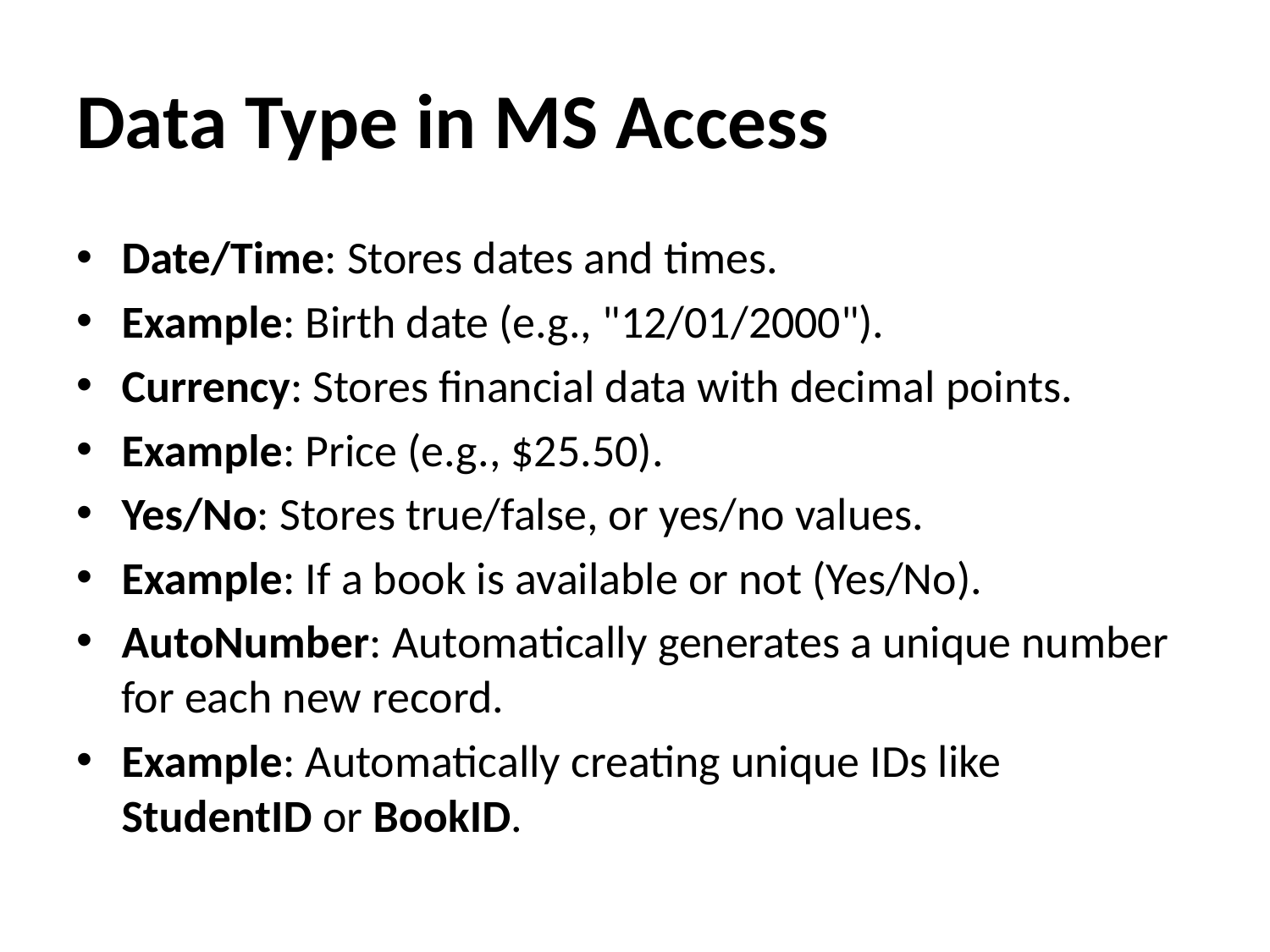

# Data Type in MS Access
Date/Time: Stores dates and times.
Example: Birth date (e.g., "12/01/2000").
Currency: Stores financial data with decimal points.
Example: Price (e.g., $25.50).
Yes/No: Stores true/false, or yes/no values.
Example: If a book is available or not (Yes/No).
AutoNumber: Automatically generates a unique number for each new record.
Example: Automatically creating unique IDs like StudentID or BookID.